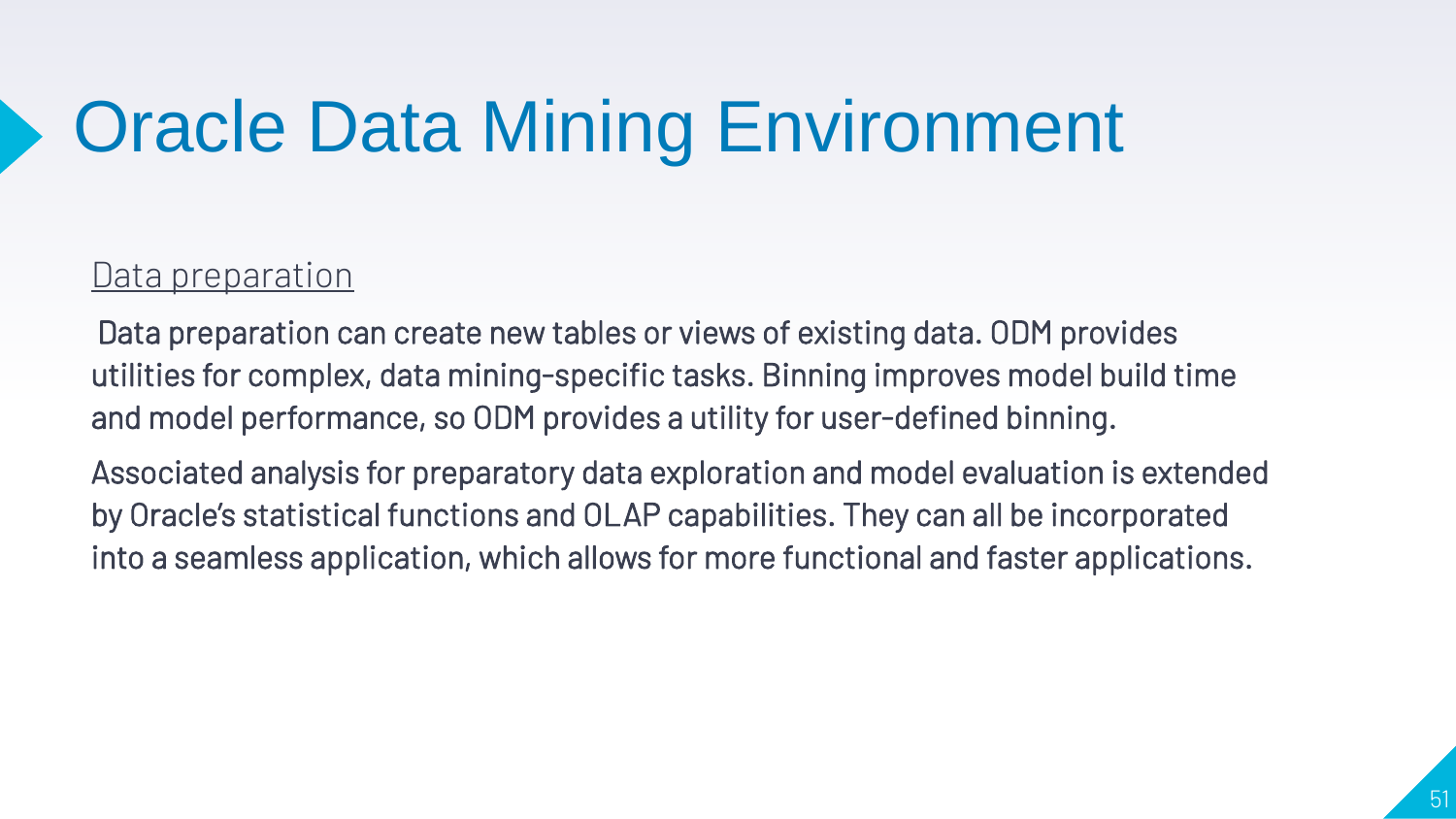

# Oracle Data Mining Environment
Data preparation
 Data preparation can create new tables or views of existing data. ODM provides utilities for complex, data mining-specific tasks. Binning improves model build time and model performance, so ODM provides a utility for user-defined binning.
Associated analysis for preparatory data exploration and model evaluation is extended by Oracle’s statistical functions and OLAP capabilities. They can all be incorporated into a seamless application, which allows for more functional and faster applications.
51